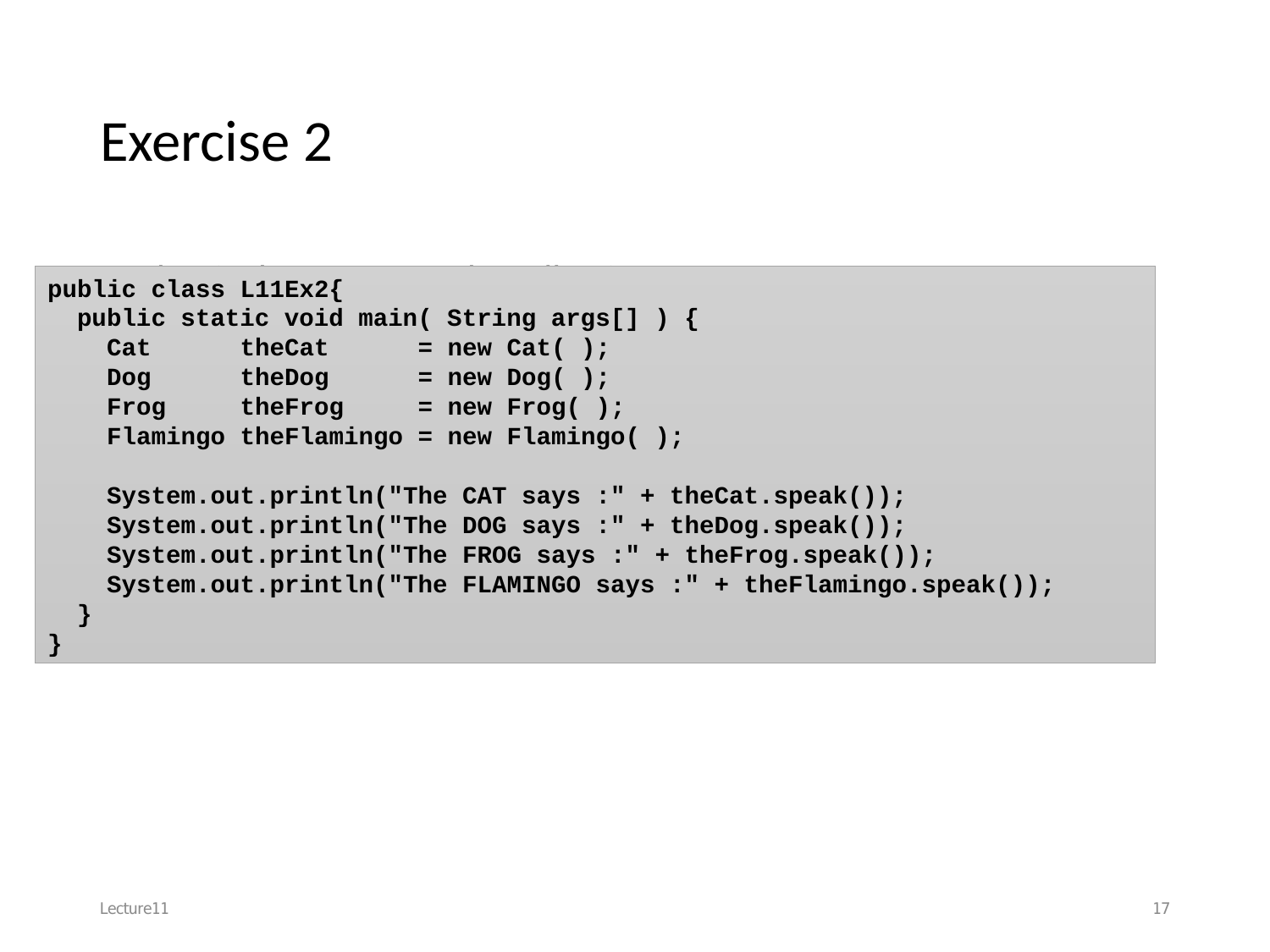

# Exercise 2
What is the output of the following program?
public class L11Ex2{
  public static void main( String args[] ) {
    Cat      theCat      = new Cat( );
    Dog      theDog      = new Dog( );
    Frog     theFrog     = new Frog( );
    Flamingo theFlamingo = new Flamingo( );

    System.out.println("The CAT says :" + theCat.speak());
    System.out.println("The DOG says :" + theDog.speak());
    System.out.println("The FROG says :" + theFrog.speak());
    System.out.println("The FLAMINGO says :" + theFlamingo.speak());
  }
}
Lecture11
17